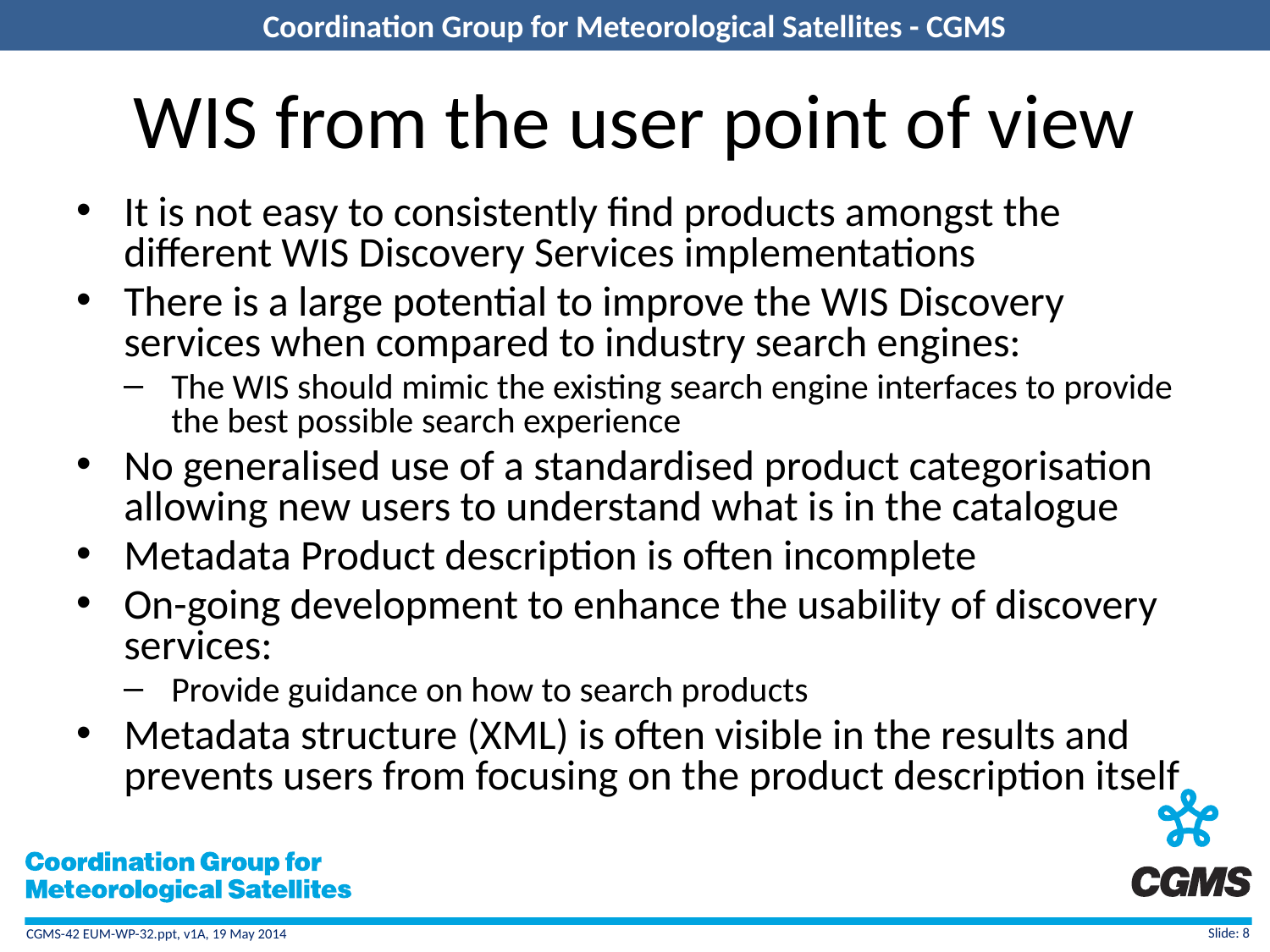

# WIS from the user point of view
It is not easy to consistently find products amongst the different WIS Discovery Services implementations
There is a large potential to improve the WIS Discovery services when compared to industry search engines:
The WIS should mimic the existing search engine interfaces to provide the best possible search experience
No generalised use of a standardised product categorisation allowing new users to understand what is in the catalogue
Metadata Product description is often incomplete
On-going development to enhance the usability of discovery services:
Provide guidance on how to search products
Metadata structure (XML) is often visible in the results and prevents users from focusing on the product description itself
Slide: 8